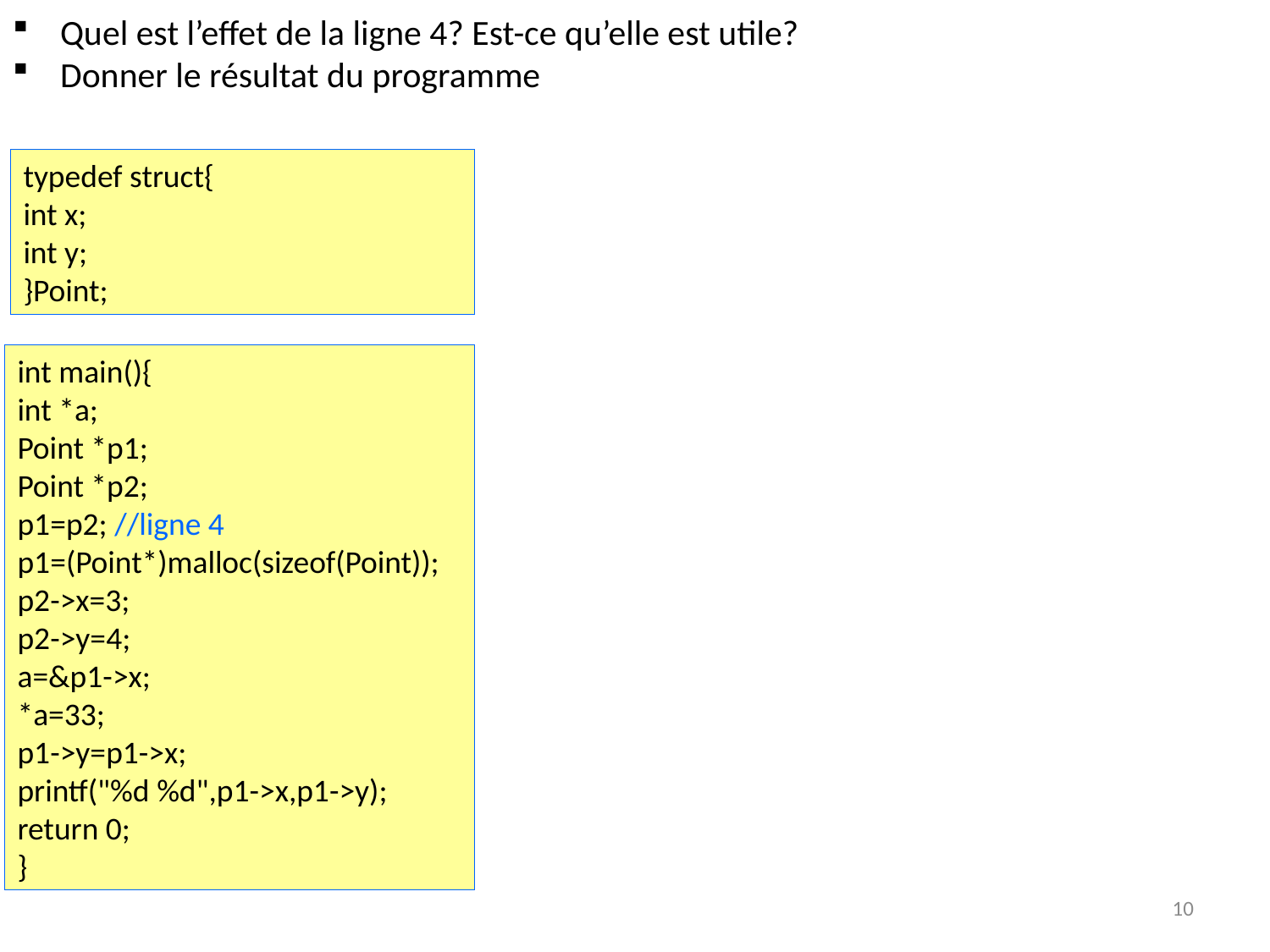

Quel est l’effet de la ligne 4? Est-ce qu’elle est utile?
Donner le résultat du programme
typedef struct{
int x;
int y;
}Point;
int main(){
int *a;
Point *p1;
Point *p2;
p1=p2; //ligne 4
p1=(Point*)malloc(sizeof(Point));
p2->x=3;
p2->y=4;
a=&p1->x;
*a=33;
p1->y=p1->x;
printf("%d %d",p1->x,p1->y);
return 0;
}
10